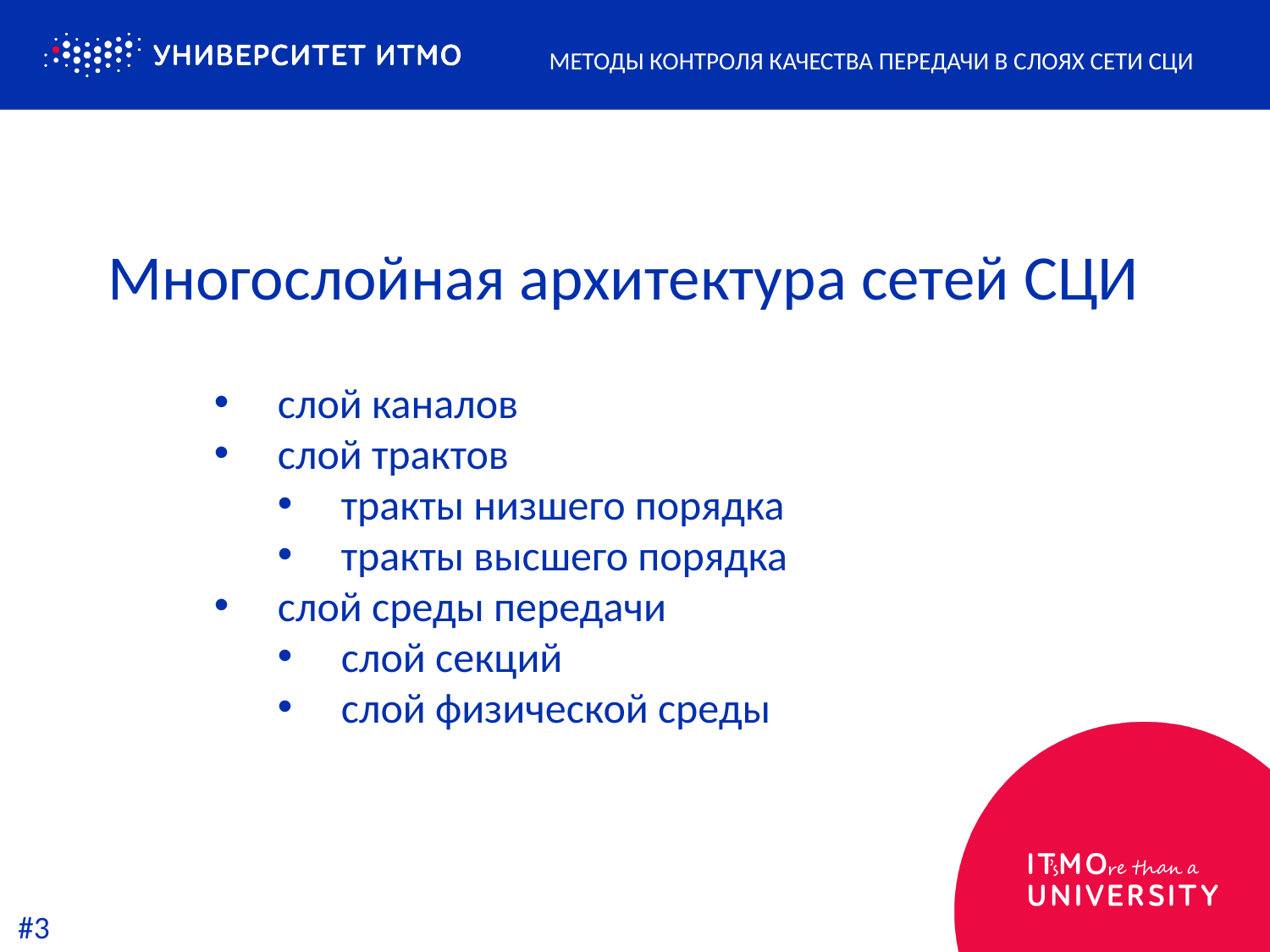

Методы контроля качества передачи в слоях сети СЦИ
Многослойная архитектура сетей СЦИ
слой каналов
слой трактов
тракты низшего порядка
тракты высшего порядка
слой среды передачи
слой секций
слой физической среды

#3